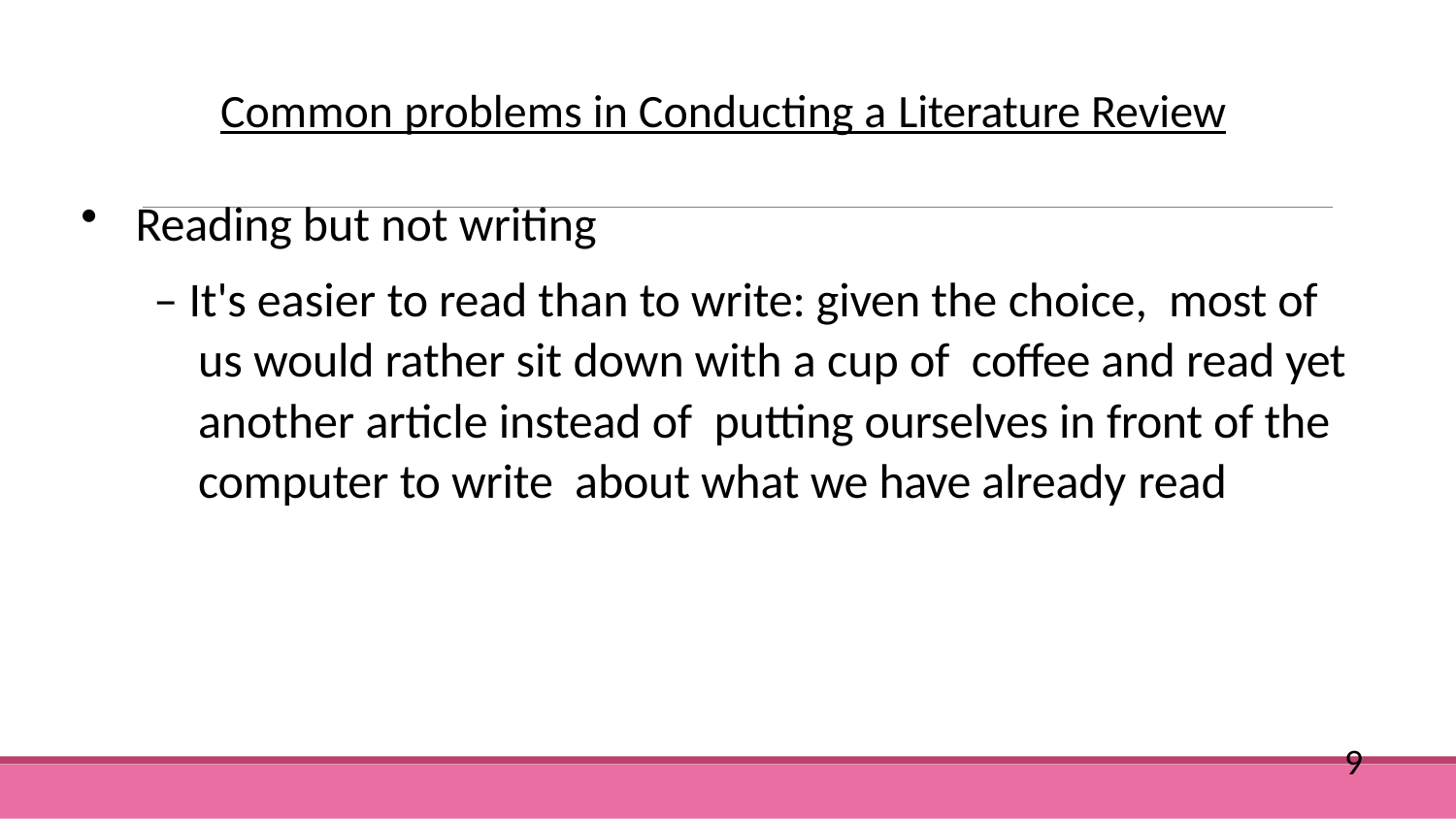

Common problems in Conducting a Literature Review

Reading but not writing
– It's easier to read than to write: given the choice,  most of us would rather sit down with a cup of  coffee and read yet another article instead of  putting ourselves in front of the computer to write  about what we have already read
9